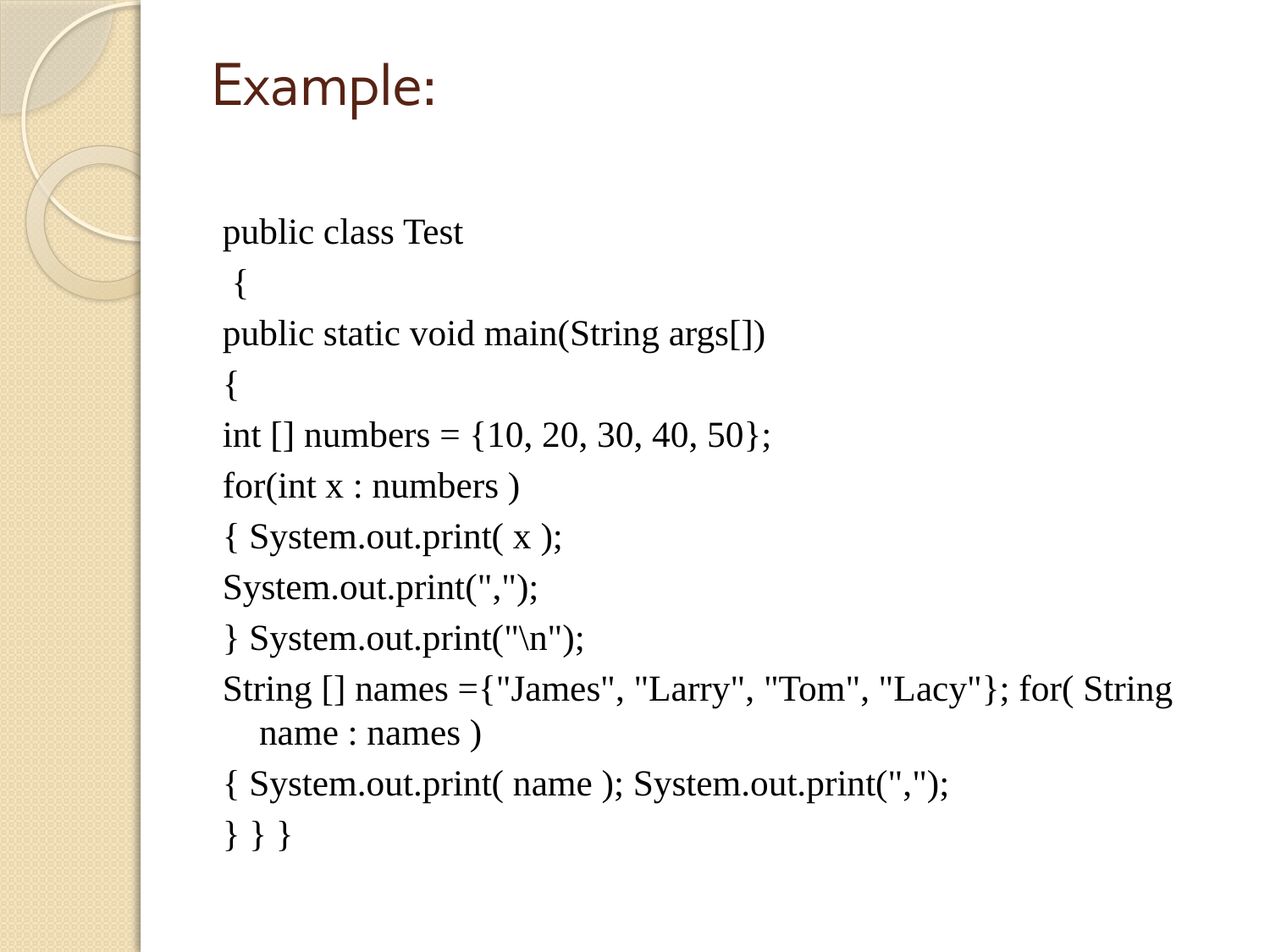

# Example:
public class Test
 {
public static void main(String args[])
{
int [] numbers = {10, 20, 30, 40, 50};
for(int x : numbers )
{ System.out.print( x );
System.out.print(",");
} System.out.print("\n");
String [] names ={"James", "Larry", "Tom", "Lacy"}; for( String name : names )
{ System.out.print( name ); System.out.print(",");
} } }